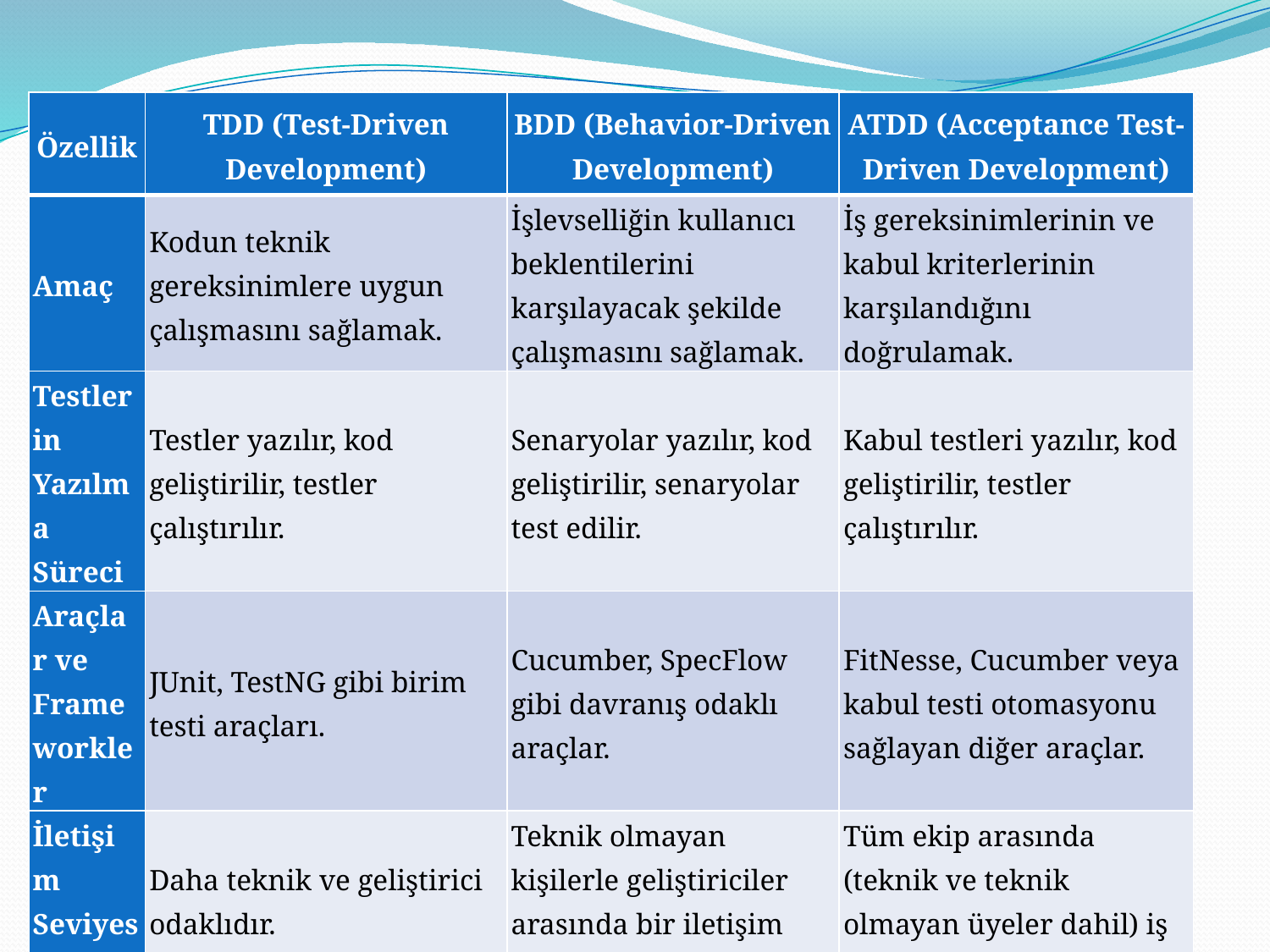

| Özellik | TDD (Test-Driven Development) | BDD (Behavior-Driven Development) | ATDD (Acceptance Test-Driven Development) |
| --- | --- | --- | --- |
| Amaç | Kodun teknik gereksinimlere uygun çalışmasını sağlamak. | İşlevselliğin kullanıcı beklentilerini karşılayacak şekilde çalışmasını sağlamak. | İş gereksinimlerinin ve kabul kriterlerinin karşılandığını doğrulamak. |
| Testlerin Yazılma Süreci | Testler yazılır, kod geliştirilir, testler çalıştırılır. | Senaryolar yazılır, kod geliştirilir, senaryolar test edilir. | Kabul testleri yazılır, kod geliştirilir, testler çalıştırılır. |
| Araçlar ve Frameworkler | JUnit, TestNG gibi birim testi araçları. | Cucumber, SpecFlow gibi davranış odaklı araçlar. | FitNesse, Cucumber veya kabul testi otomasyonu sağlayan diğer araçlar. |
| İletişim Seviyesi | Daha teknik ve geliştirici odaklıdır. | Teknik olmayan kişilerle geliştiriciler arasında bir iletişim köprüsü kurar. | Tüm ekip arasında (teknik ve teknik olmayan üyeler dahil) iş birliğini artırır. |